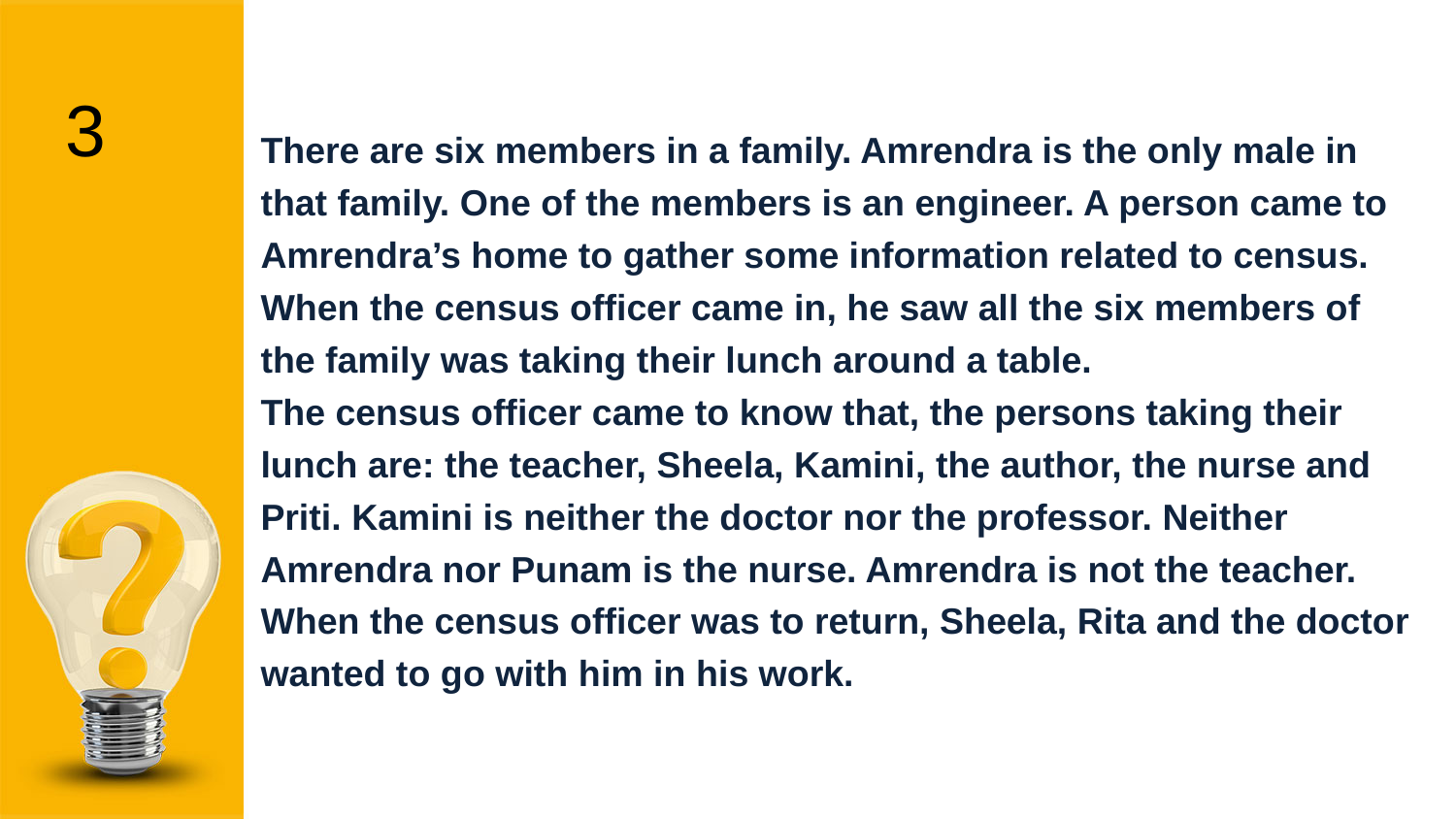

There are six members in a family. Amrendra is the only male in
that family. One of the members is an engineer. A person came to
Amrendra’s home to gather some information related to census. When the census officer came in, he saw all the six members of
the family was taking their lunch around a table.
The census officer came to know that, the persons taking their
lunch are: the teacher, Sheela, Kamini, the author, the nurse and
Priti. Kamini is neither the doctor nor the professor. Neither
Amrendra nor Punam is the nurse. Amrendra is not the teacher.
When the census officer was to return, Sheela, Rita and the doctor wanted to go with him in his work.

3